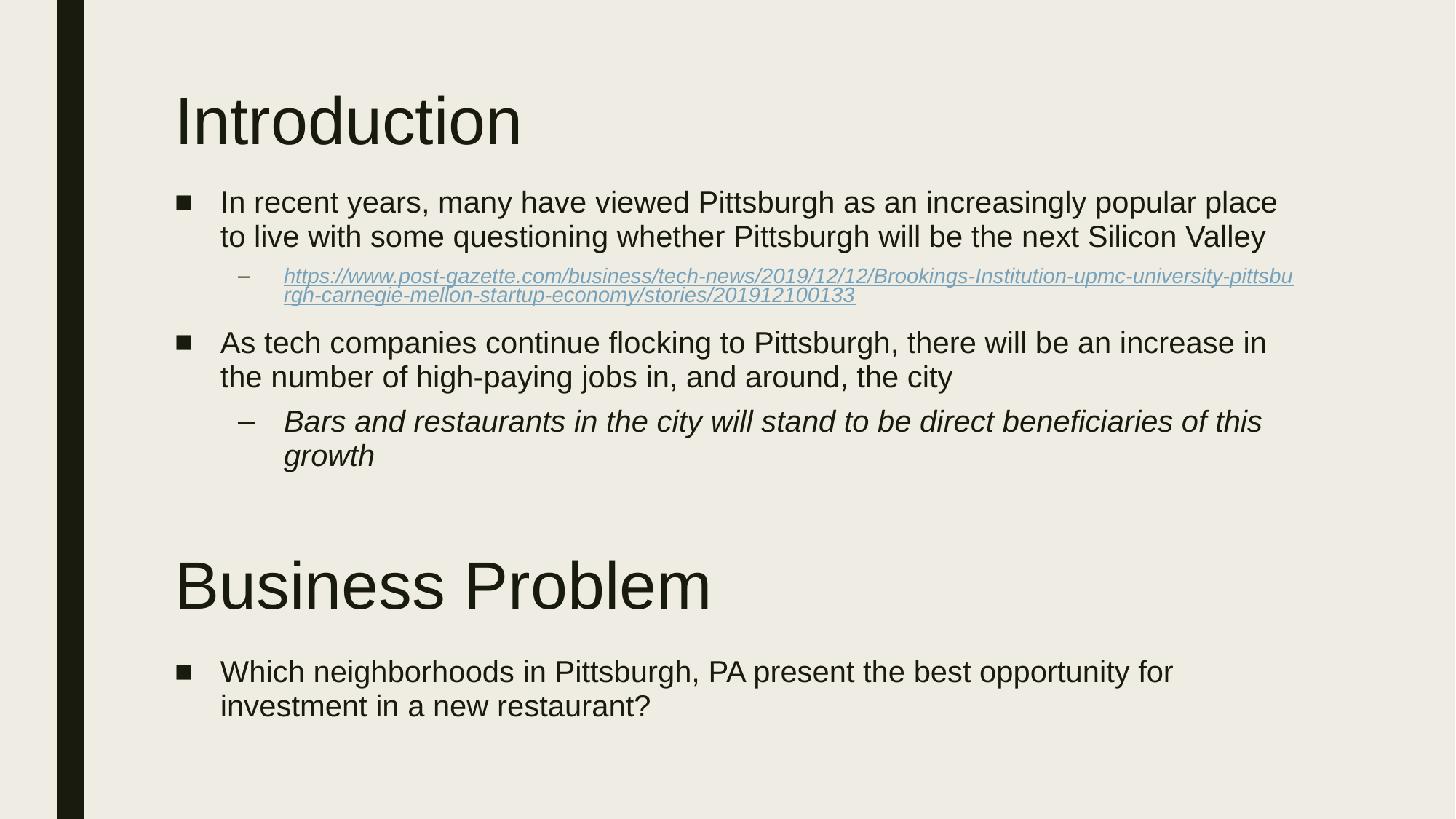

# Introduction
In recent years, many have viewed Pittsburgh as an increasingly popular place to live with some questioning whether Pittsburgh will be the next Silicon Valley
https://www.post-gazette.com/business/tech-news/2019/12/12/Brookings-Institution-upmc-university-pittsburgh-carnegie-mellon-startup-economy/stories/201912100133
As tech companies continue flocking to Pittsburgh, there will be an increase in the number of high-paying jobs in, and around, the city
Bars and restaurants in the city will stand to be direct beneficiaries of this growth
Business Problem
Which neighborhoods in Pittsburgh, PA present the best opportunity for investment in a new restaurant?